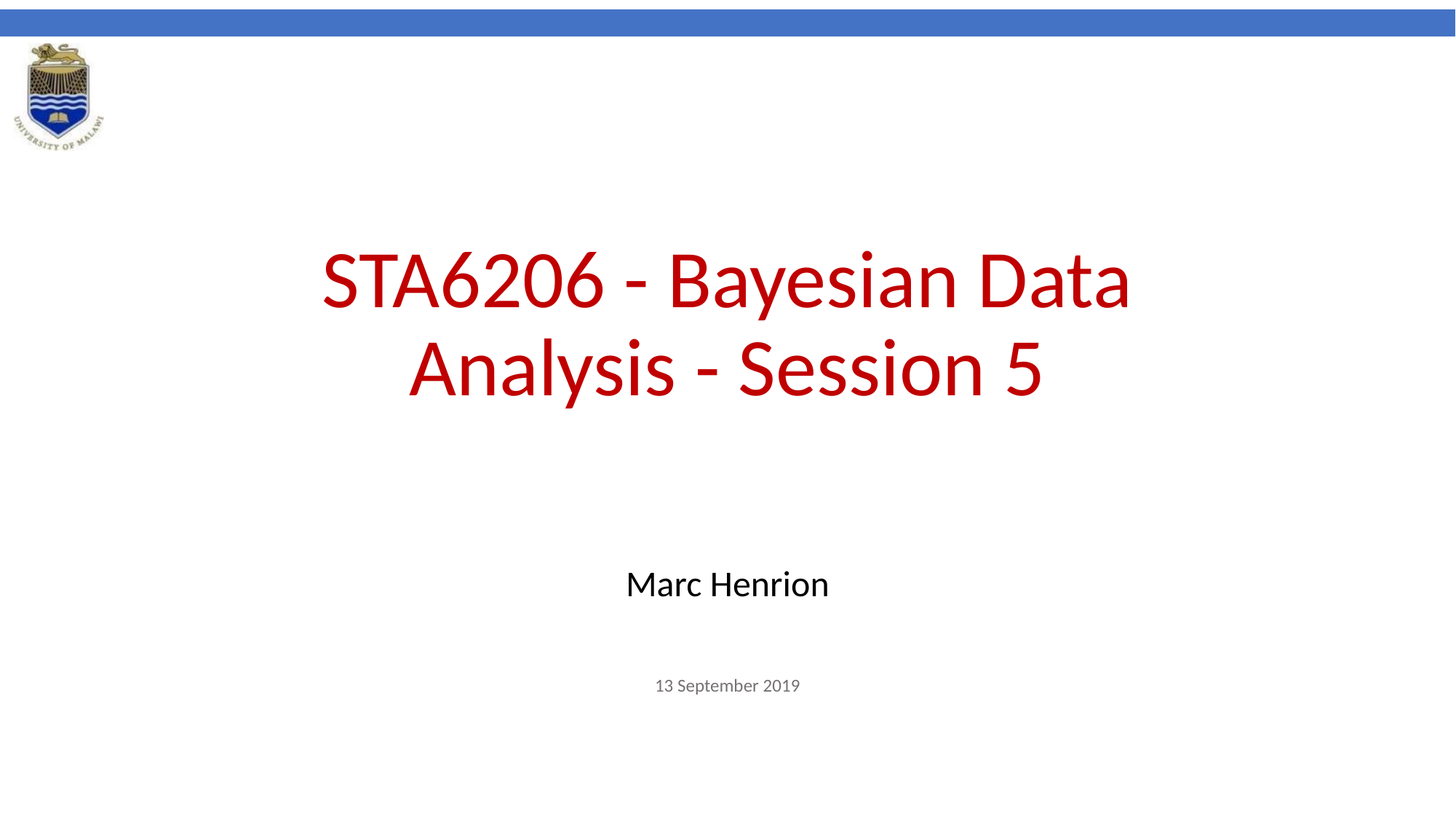

# STA6206 - Bayesian Data Analysis - Session 5
Marc Henrion
13 September 2019